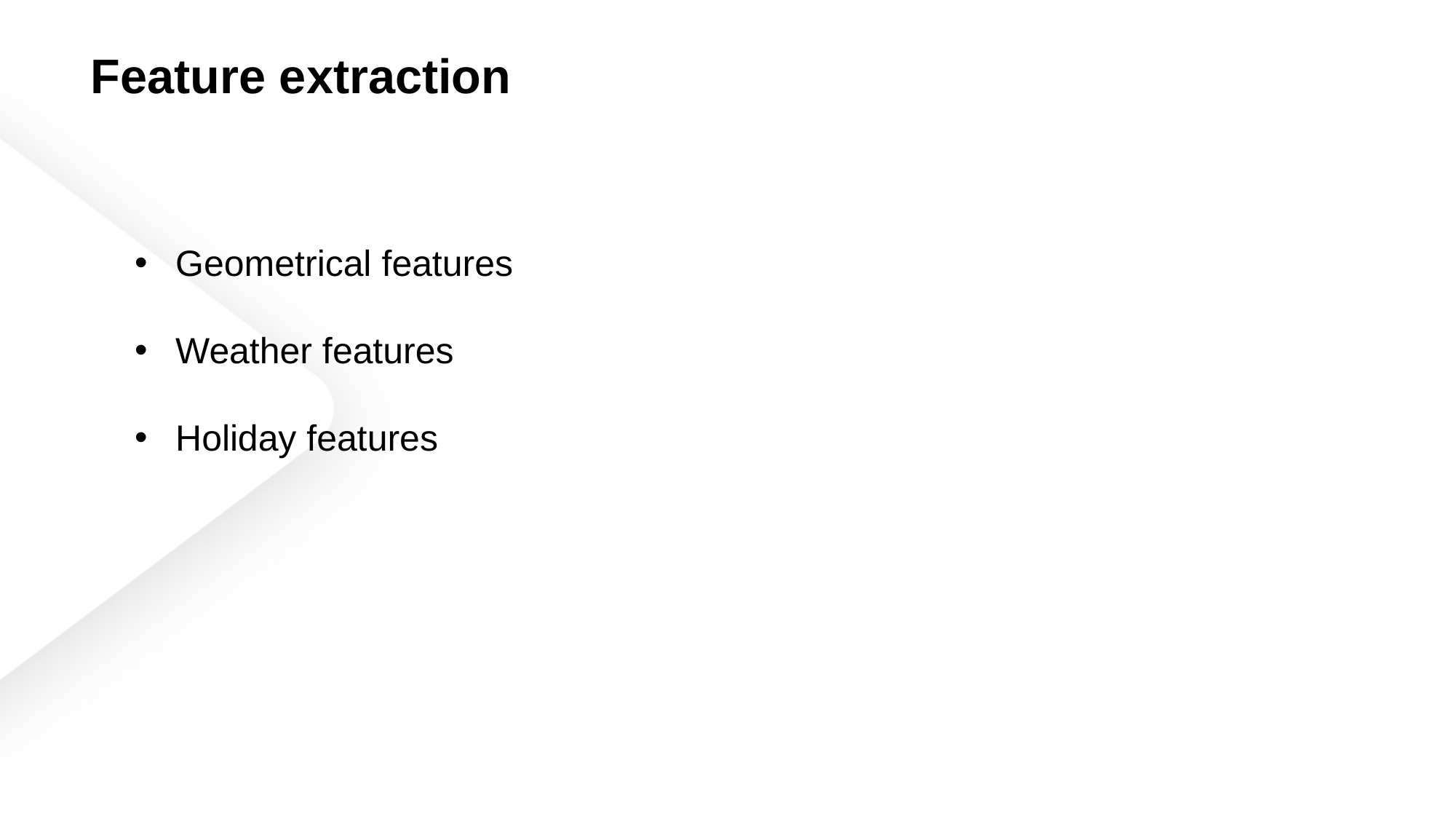

Feature extraction
Geometrical features
Weather features
Holiday features